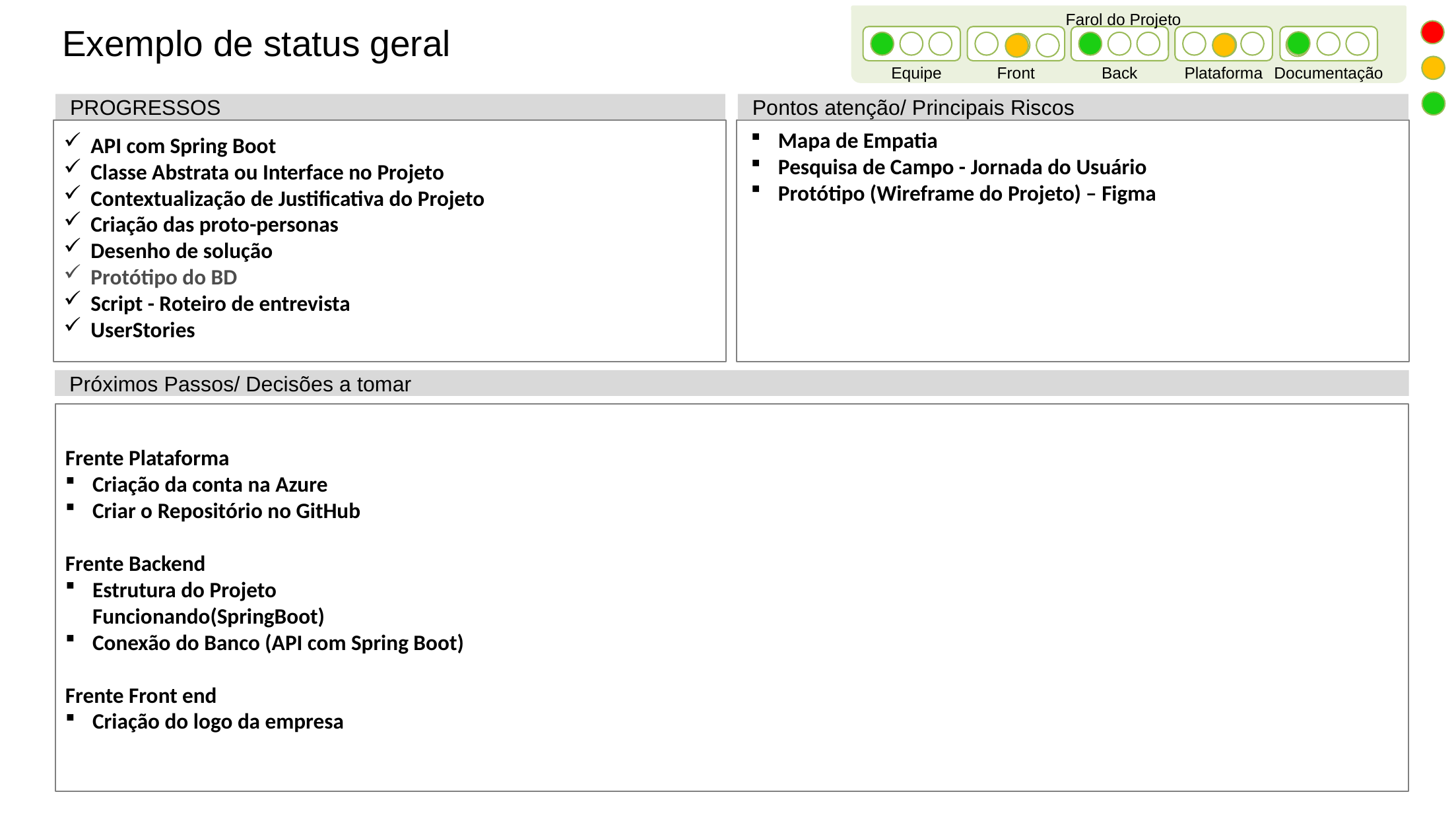

Farol do Projeto
# Exemplo de status geral

Equipe
Front
Back
Plataforma
Documentação

PROGRESSOS
Pontos atenção/ Principais Riscos
API com Spring Boot
Classe Abstrata ou Interface no Projeto
Contextualização de Justificativa do Projeto
Criação das proto-personas
Desenho de solução
Protótipo do BD
Script - Roteiro de entrevista
UserStories

Mapa de Empatia
Pesquisa de Campo - Jornada do Usuário
Protótipo (Wireframe do Projeto) – Figma

Próximos Passos/ Decisões a tomar
Frente Plataforma
Criação da conta na Azure
Criar o Repositório no GitHub

Frente Backend
Estrutura do Projeto Funcionando(SpringBoot)
Conexão do Banco (API com Spring Boot)

Frente Front end
Criação do logo da empresa